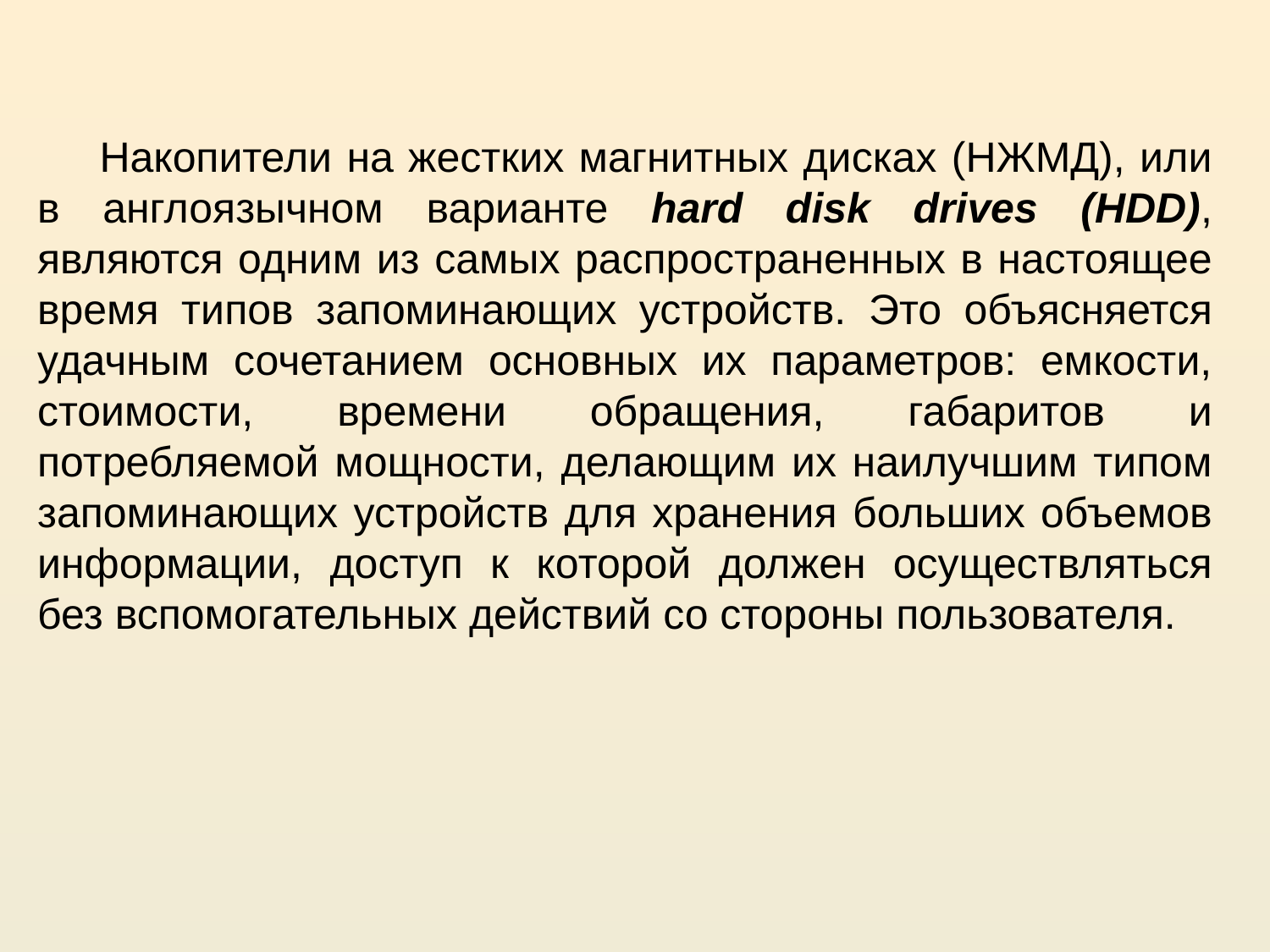

Накопители на жестких магнитных дисках (НЖМД), или в англоязычном варианте hard disk drives (HDD), являются одним из самых распространенных в настоящее время типов запоминающих устройств. Это объясняется удачным сочетанием основных их параметров: емкости, стоимости, времени обращения, габаритов и потребляемой мощности, делающим их наилучшим типом запоминающих устройств для хранения больших объемов информации, доступ к которой должен осуществляться без вспомогательных действий со стороны пользователя.